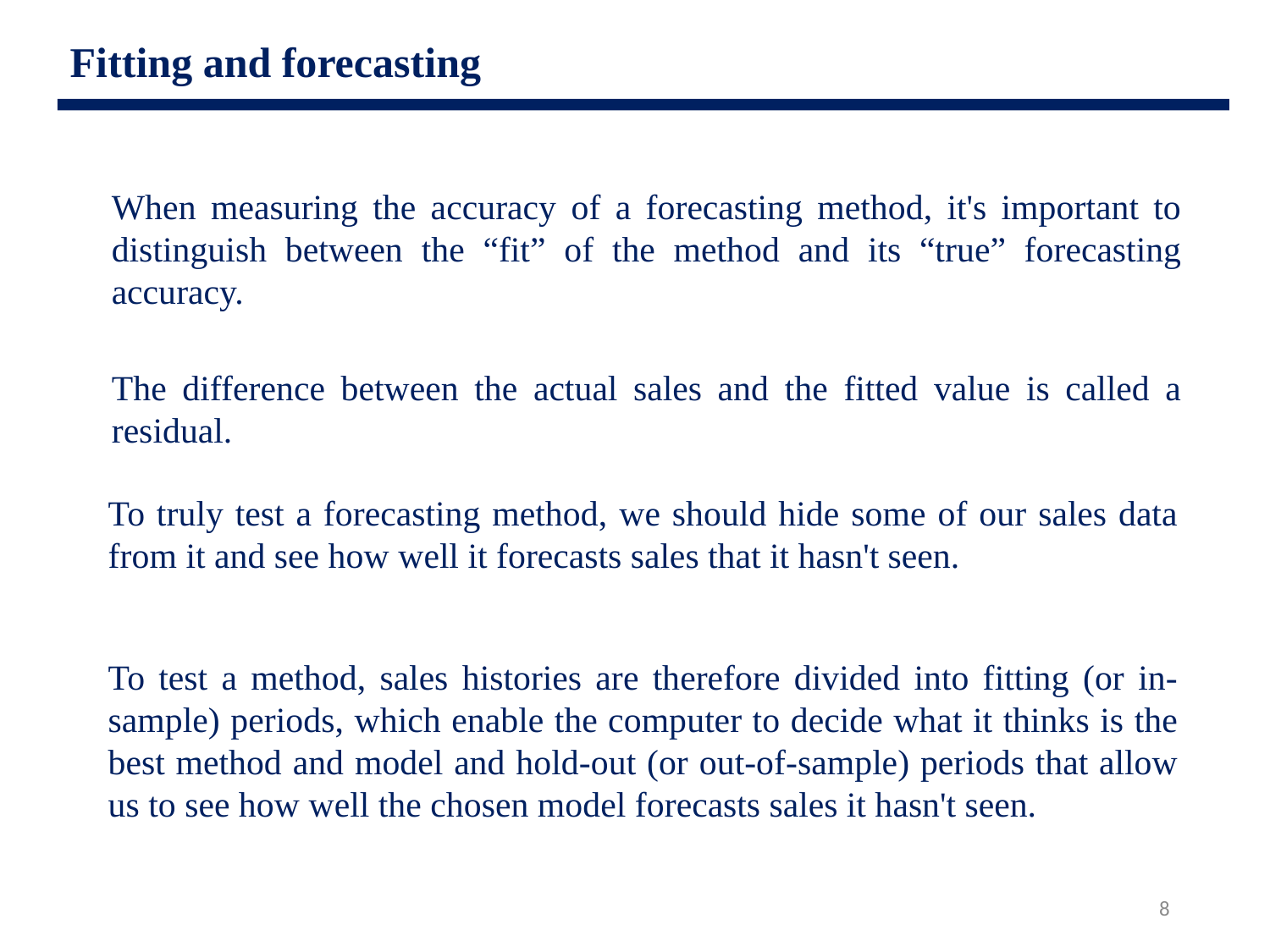

Fitting and forecasting

When measuring the accuracy of a forecasting method, it's important to distinguish between the “fit” of the method and its “true” forecasting accuracy.
The difference between the actual sales and the fitted value is called a residual.
To truly test a forecasting method, we should hide some of our sales data from it and see how well it forecasts sales that it hasn't seen.
To test a method, sales histories are therefore divided into fitting (or in-sample) periods, which enable the computer to decide what it thinks is the best method and model and hold-out (or out-of-sample) periods that allow us to see how well the chosen model forecasts sales it hasn't seen.
8